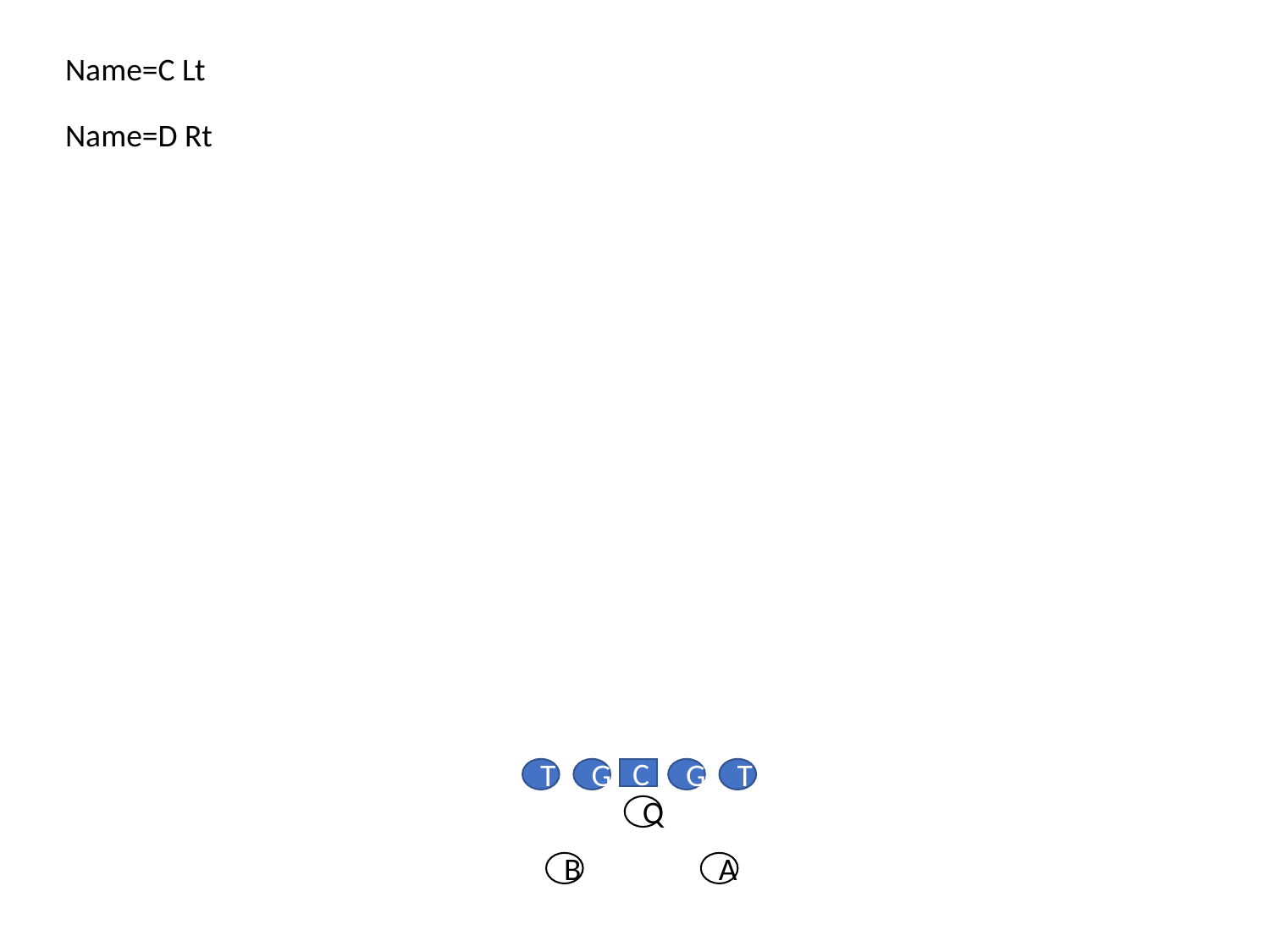

Name=C Lt
Name=D Rt
T
G
C
G
T
Q
B
A